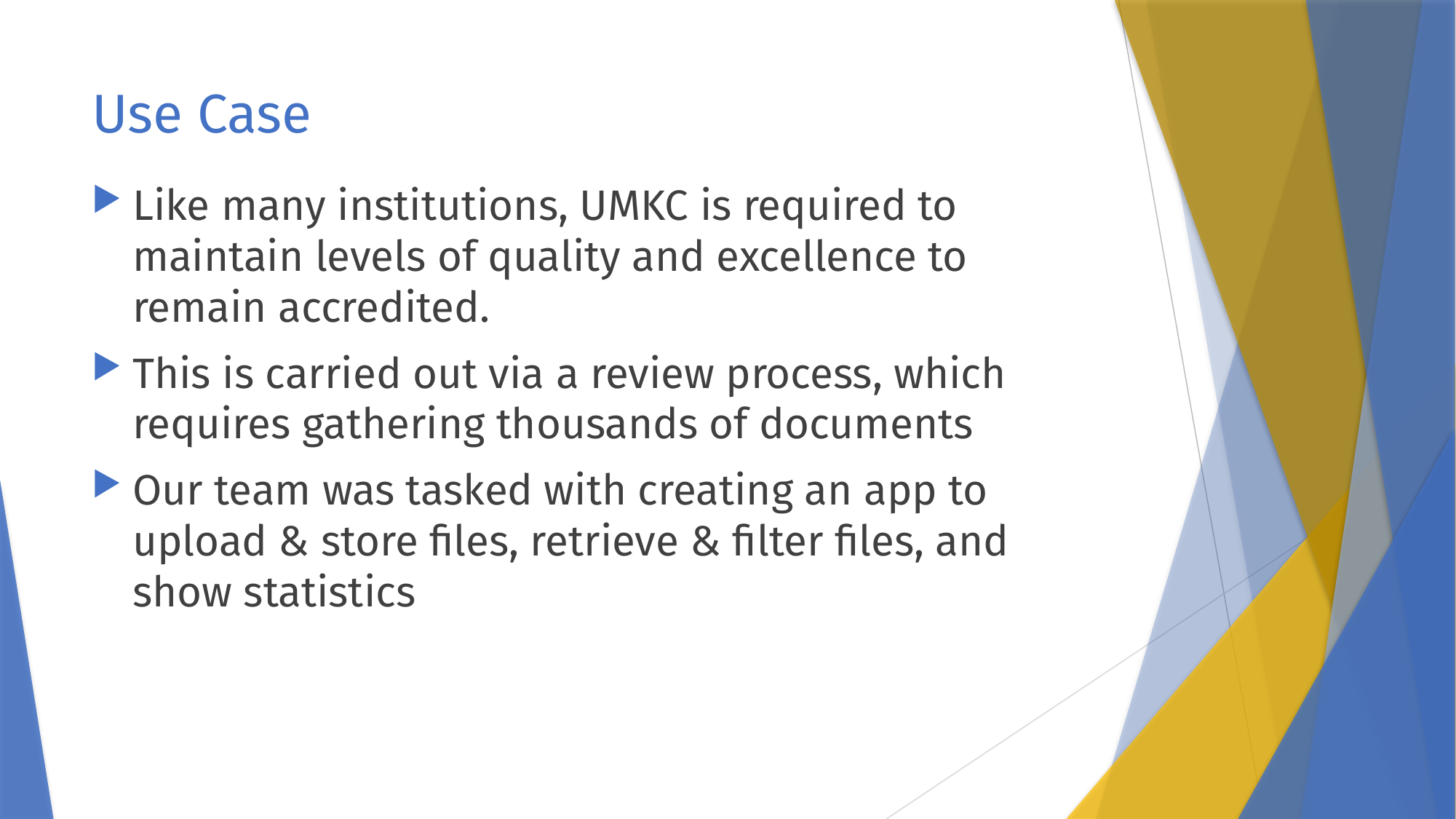

# Use Case
Like many institutions, UMKC is required to maintain levels of quality and excellence to remain accredited.
This is carried out via a review process, which requires gathering thousands of documents
Our team was tasked with creating an app to upload & store files, retrieve & filter files, and show statistics